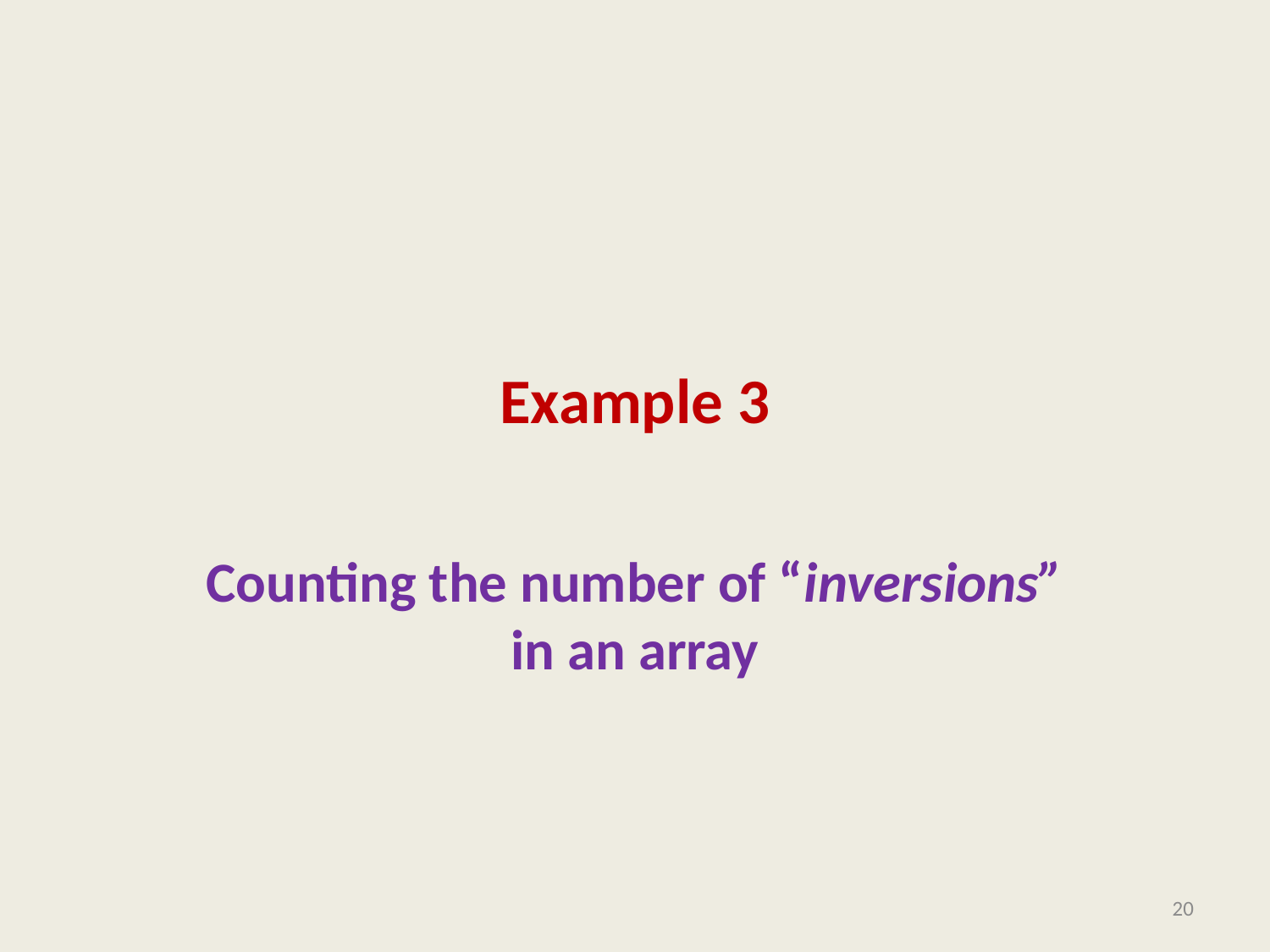

# Example 3
Counting the number of “inversions” in an array
20